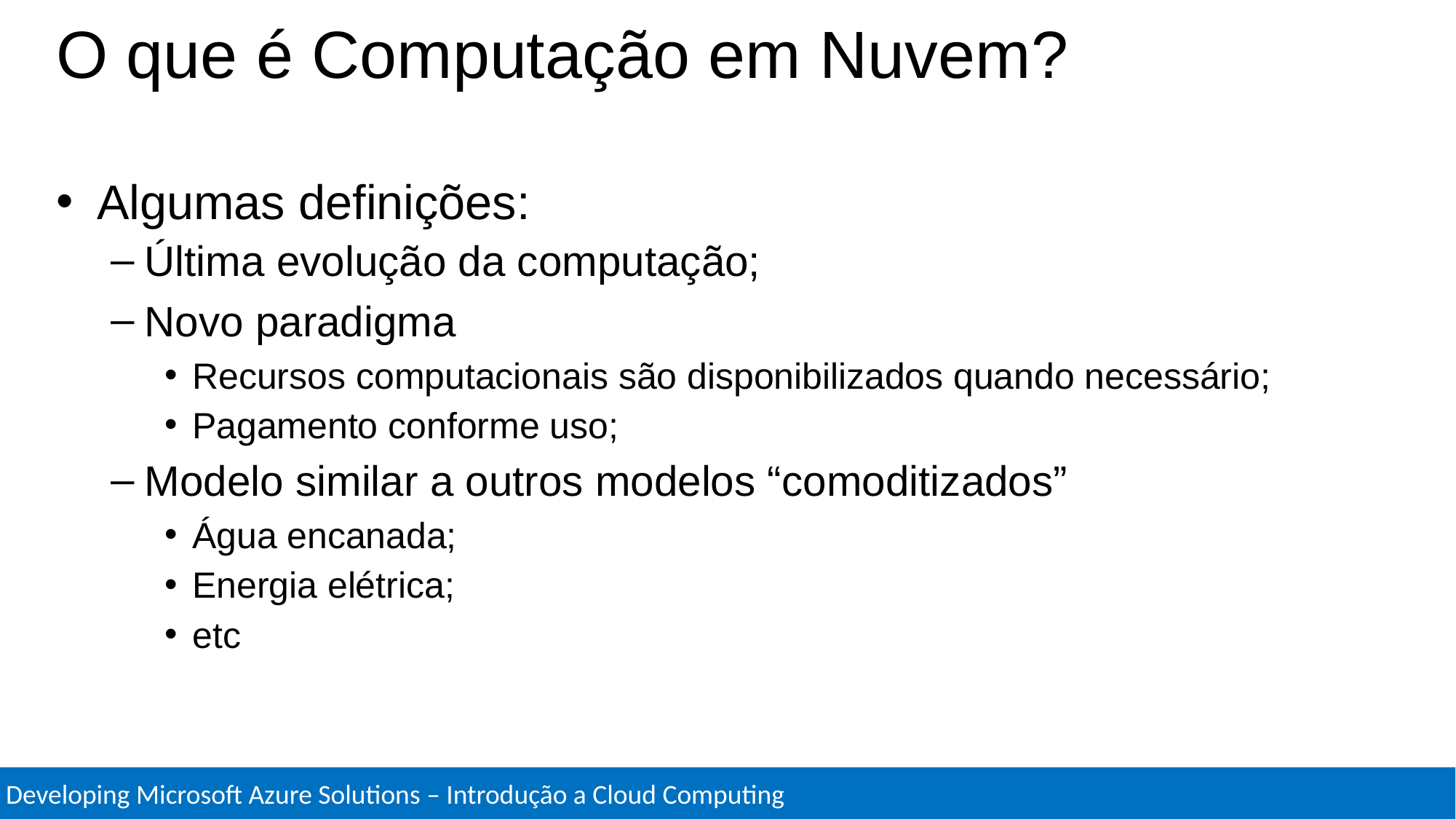

# O que é Computação em Nuvem?
Algumas definições:
Última evolução da computação;
Novo paradigma
Recursos computacionais são disponibilizados quando necessário;
Pagamento conforme uso;
Modelo similar a outros modelos “comoditizados”
Água encanada;
Energia elétrica;
etc